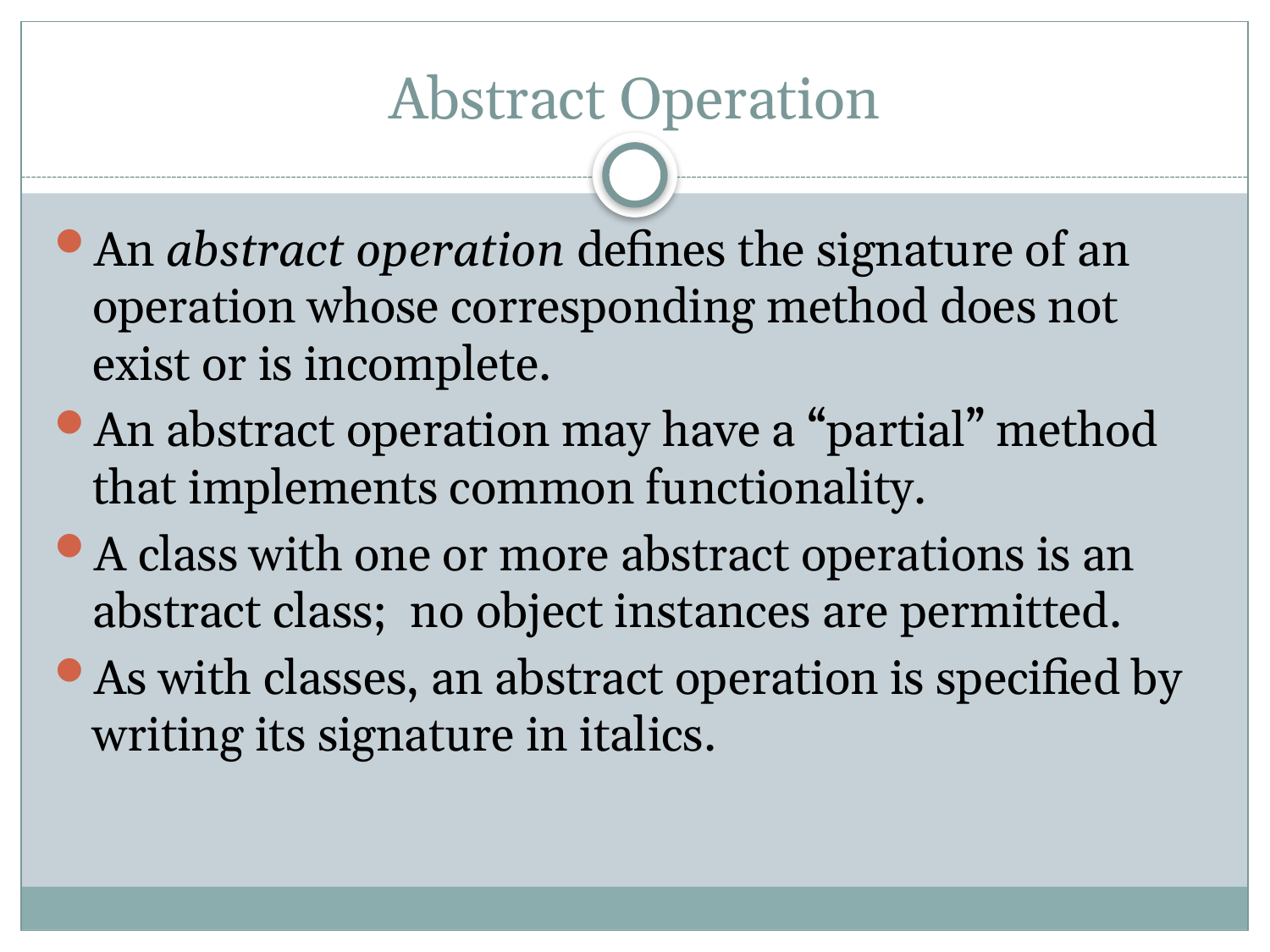

# Abstract Operation
An abstract operation defines the signature of an operation whose corresponding method does not exist or is incomplete.
An abstract operation may have a “partial” method that implements common functionality.
A class with one or more abstract operations is an abstract class;  no object instances are permitted.
As with classes, an abstract operation is specified by writing its signature in italics.